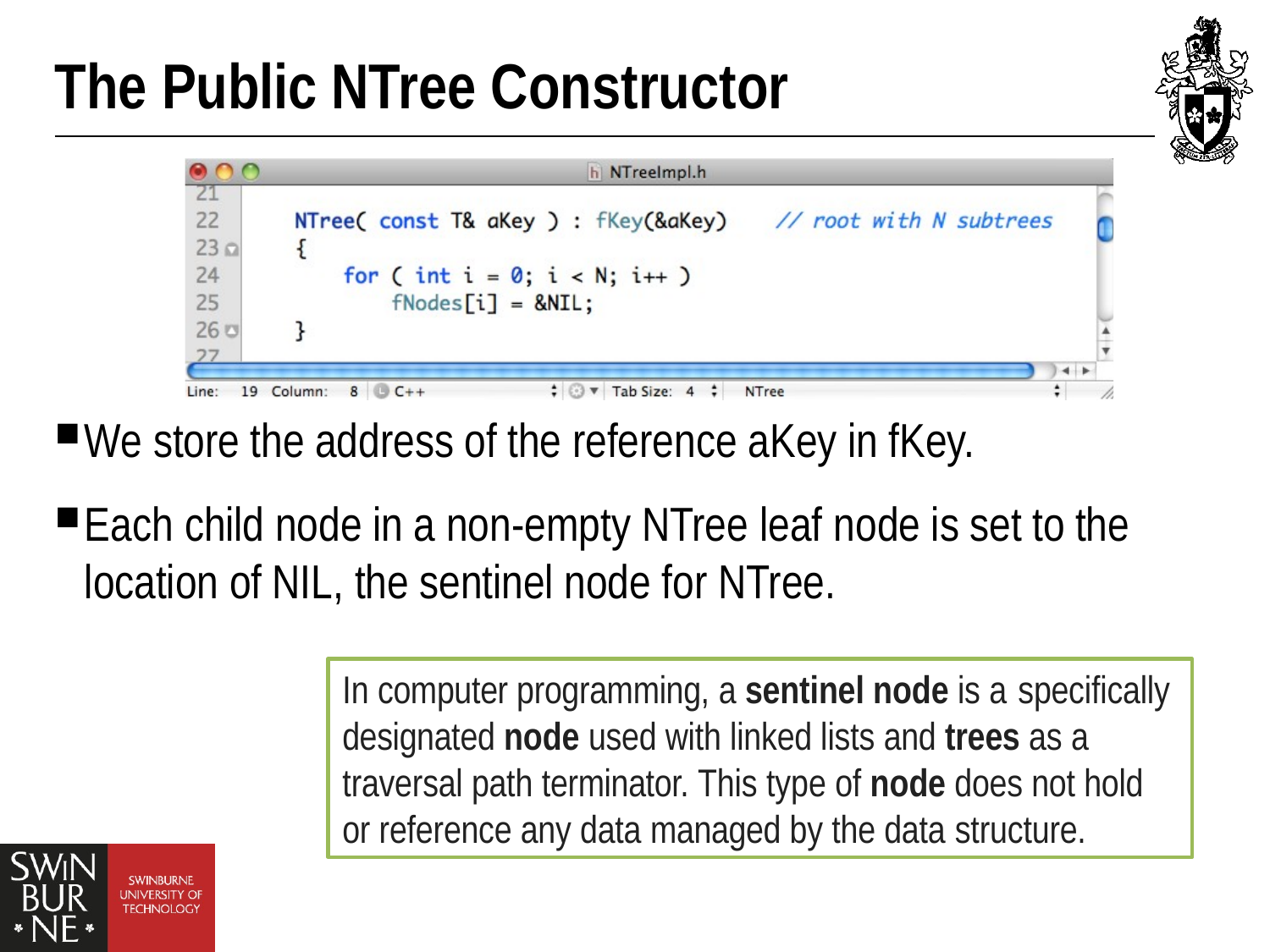

# The Public NTree Constructor

We store the address of the reference aKey in fKey.
Each child node in a non-empty NTree leaf node is set to the location of NIL, the sentinel node for NTree.
In computer programming, a sentinel node is a specifically designated node used with linked lists and trees as a traversal path terminator. This type of node does not hold or reference any data managed by the data structure.